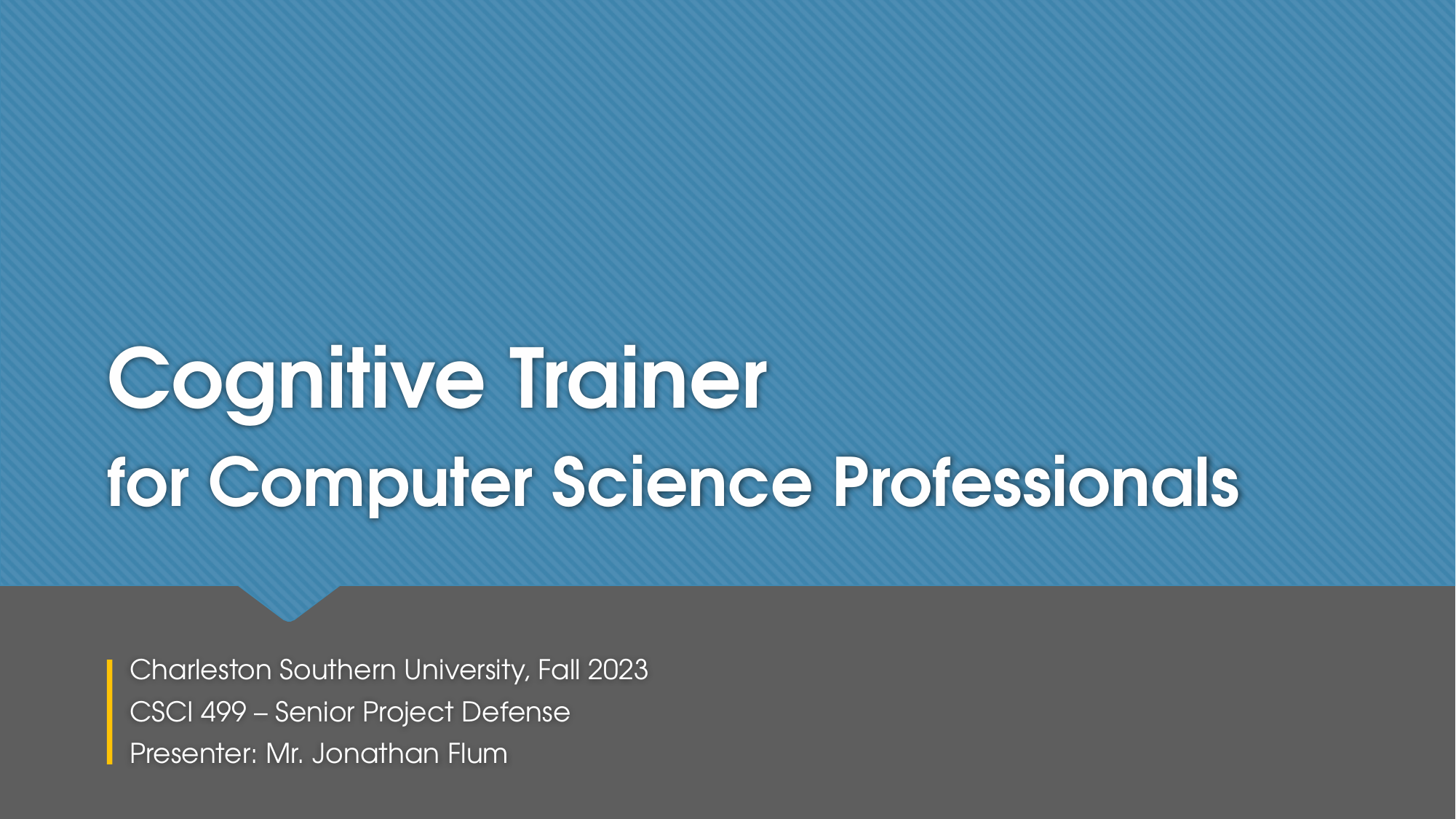

# Cognitive Trainer for Computer Science Professionals
Charleston Southern University, Fall 2023
CSCI 499 – Senior Project Defense
Presenter: Mr. Jonathan Flum